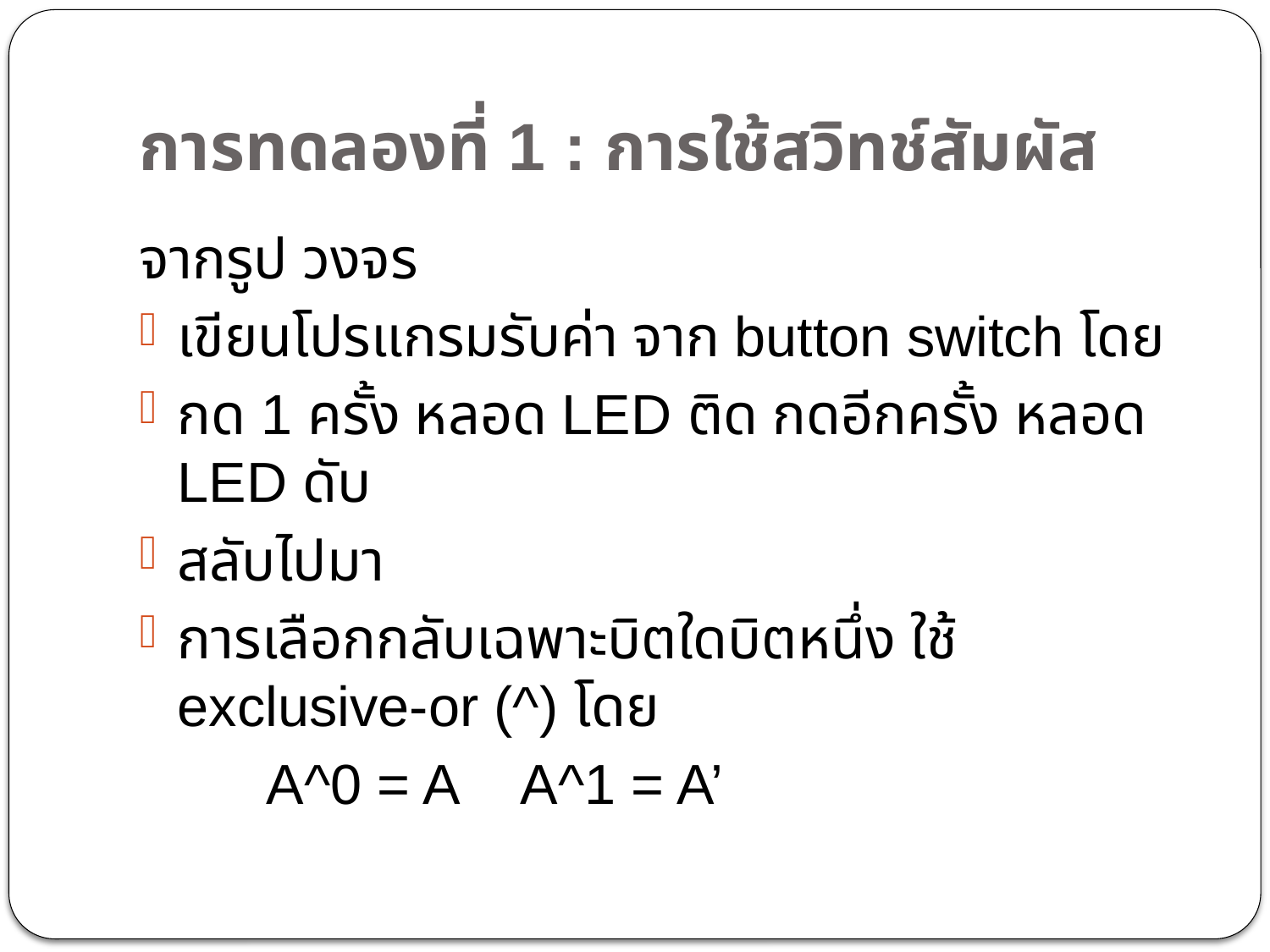

# การทดลองที่ 1 : การใช้สวิทช์สัมผัส
จากรูป วงจร
เขียนโปรแกรมรับค่า จาก button switch โดย
กด 1 ครั้ง หลอด LED ติด กดอีกครั้ง หลอด LED ดับ
สลับไปมา
การเลือกกลับเฉพาะบิตใดบิตหนึ่ง ใช้ exclusive-or (^) โดย
	A^0 = A	A^1 = A’